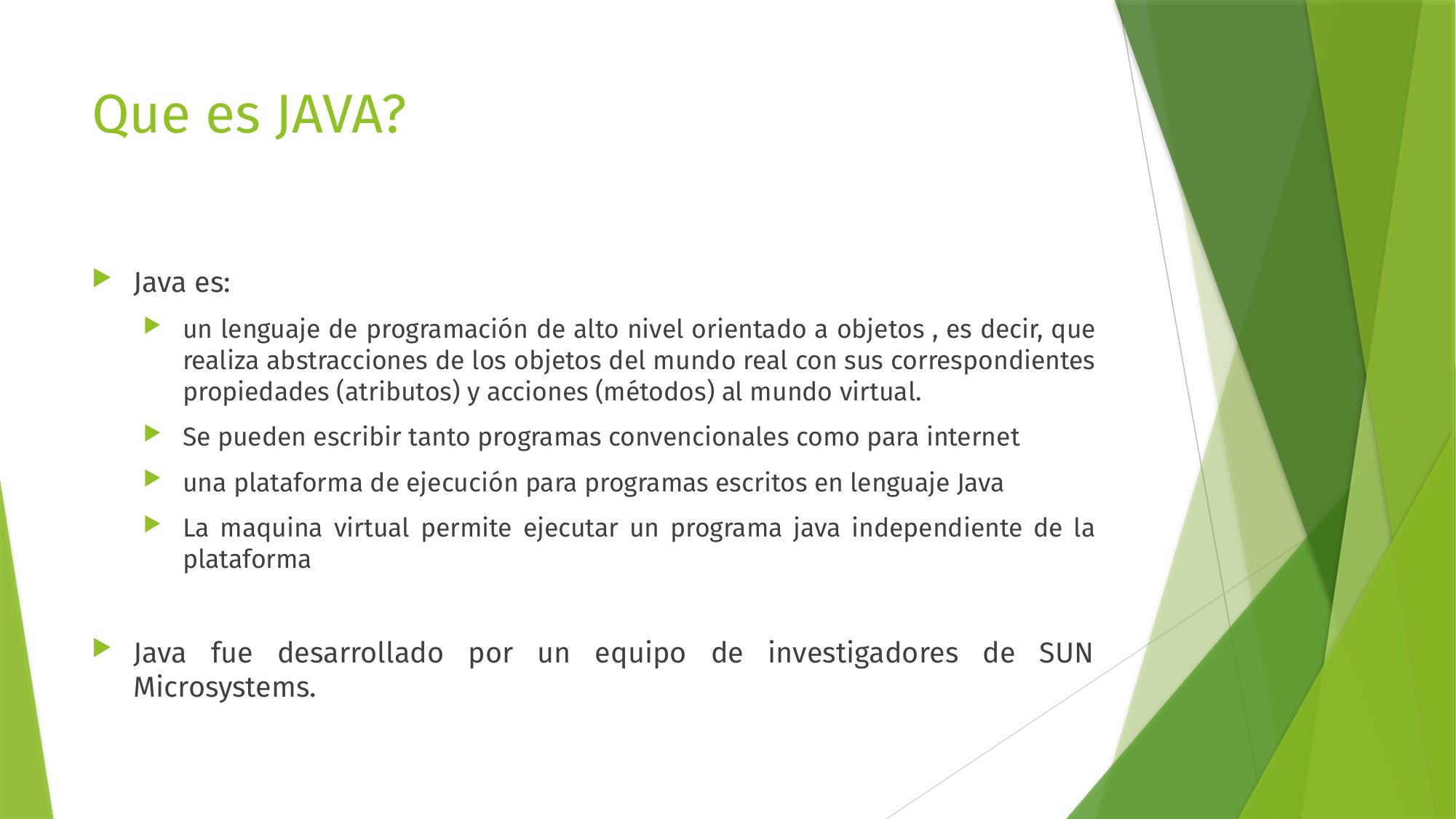

# Que es JAVA?
Java es:
un lenguaje de programación de alto nivel orientado a objetos , es decir, que realiza abstracciones de los objetos del mundo real con sus correspondientes propiedades (atributos) y acciones (métodos) al mundo virtual.
Se pueden escribir tanto programas convencionales como para internet
una plataforma de ejecución para programas escritos en lenguaje Java
La maquina virtual permite ejecutar un programa java independiente de la plataforma

Java fue desarrollado por un equipo de investigadores de SUN Microsystems.